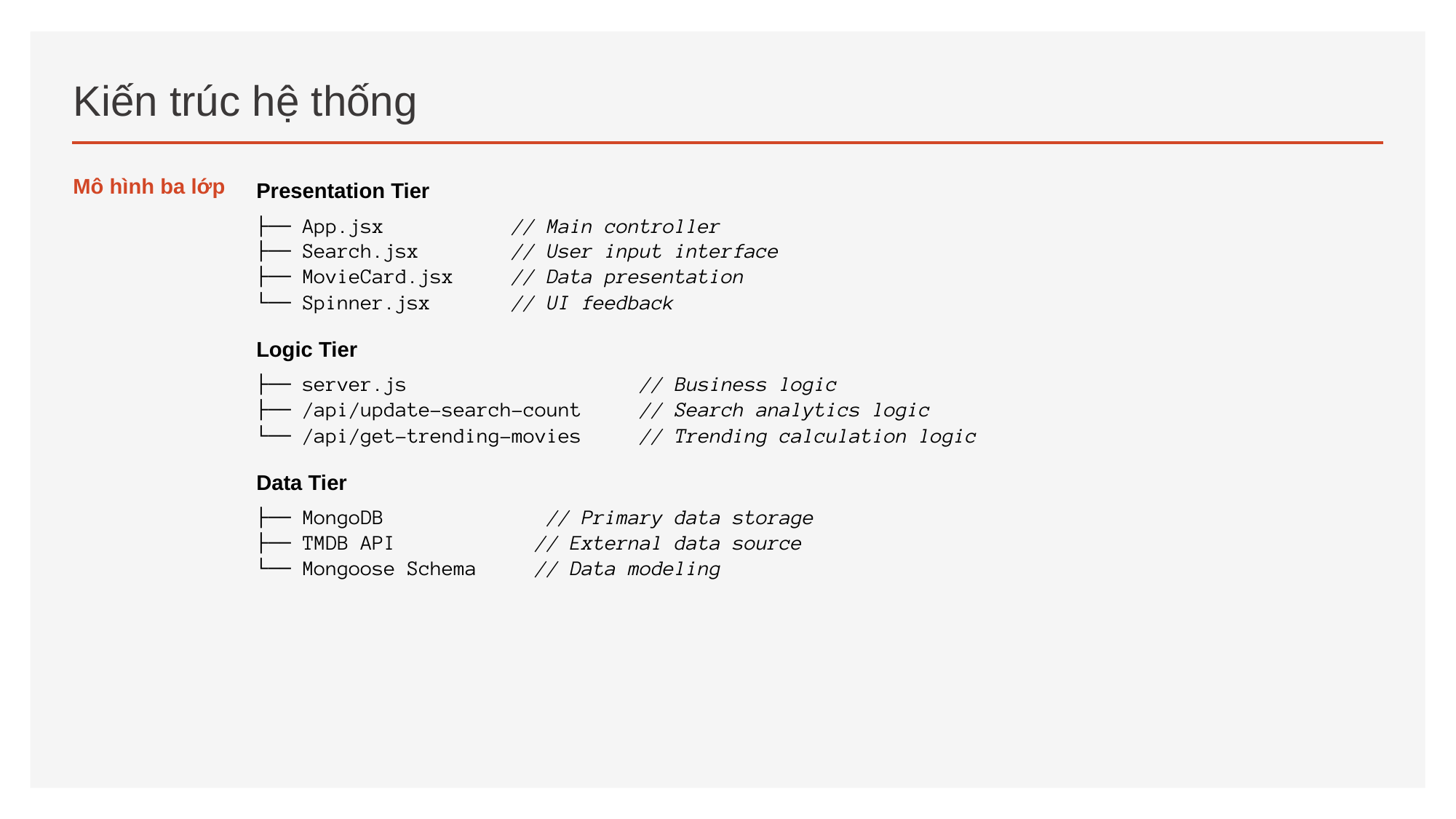

# Kiến trúc hệ thống
Presentation Tier
├── App.jsx           // Main controller
├── Search.jsx        // User input interface
├── MovieCard.jsx     // Data presentation
└── Spinner.jsx       // UI feedback
Logic Tier
├── server.js                    // Business logic
├── /api/update-search-count     // Search analytics logic
└── /api/get-trending-movies     // Trending calculation logic
Data Tier
├── MongoDB              // Primary data storage
├── TMDB API            // External data source
└── Mongoose Schema     // Data modeling
Mô hình ba lớp